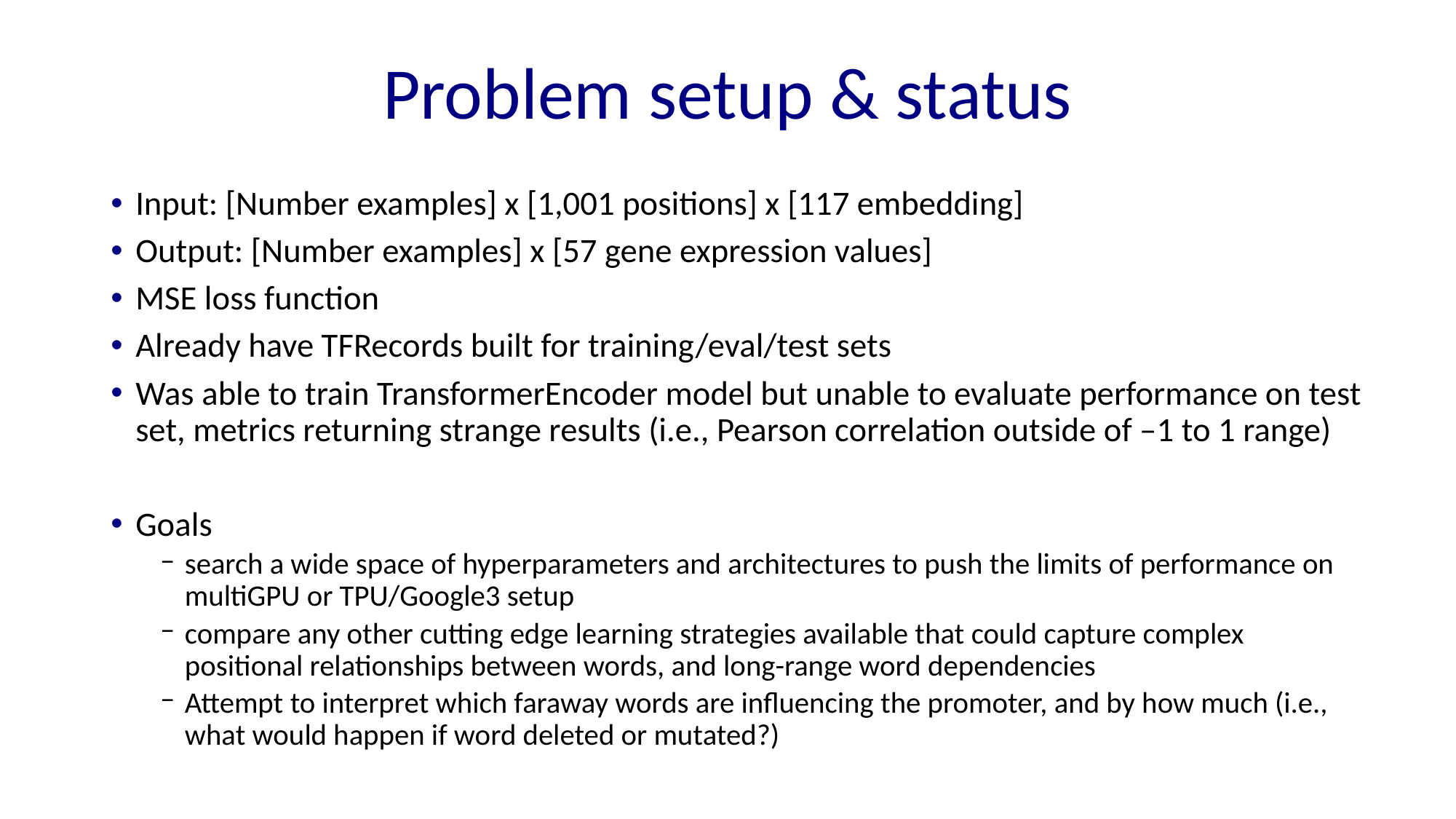

# Problem setup & status
Input: [Number examples] x [1,001 positions] x [117 embedding]
Output: [Number examples] x [57 gene expression values]
MSE loss function
Already have TFRecords built for training/eval/test sets
Was able to train TransformerEncoder model but unable to evaluate performance on test set, metrics returning strange results (i.e., Pearson correlation outside of –1 to 1 range)

Goals
search a wide space of hyperparameters and architectures to push the limits of performance on multiGPU or TPU/Google3 setup
compare any other cutting edge learning strategies available that could capture complex positional relationships between words, and long-range word dependencies
Attempt to interpret which faraway words are influencing the promoter, and by how much (i.e., what would happen if word deleted or mutated?)